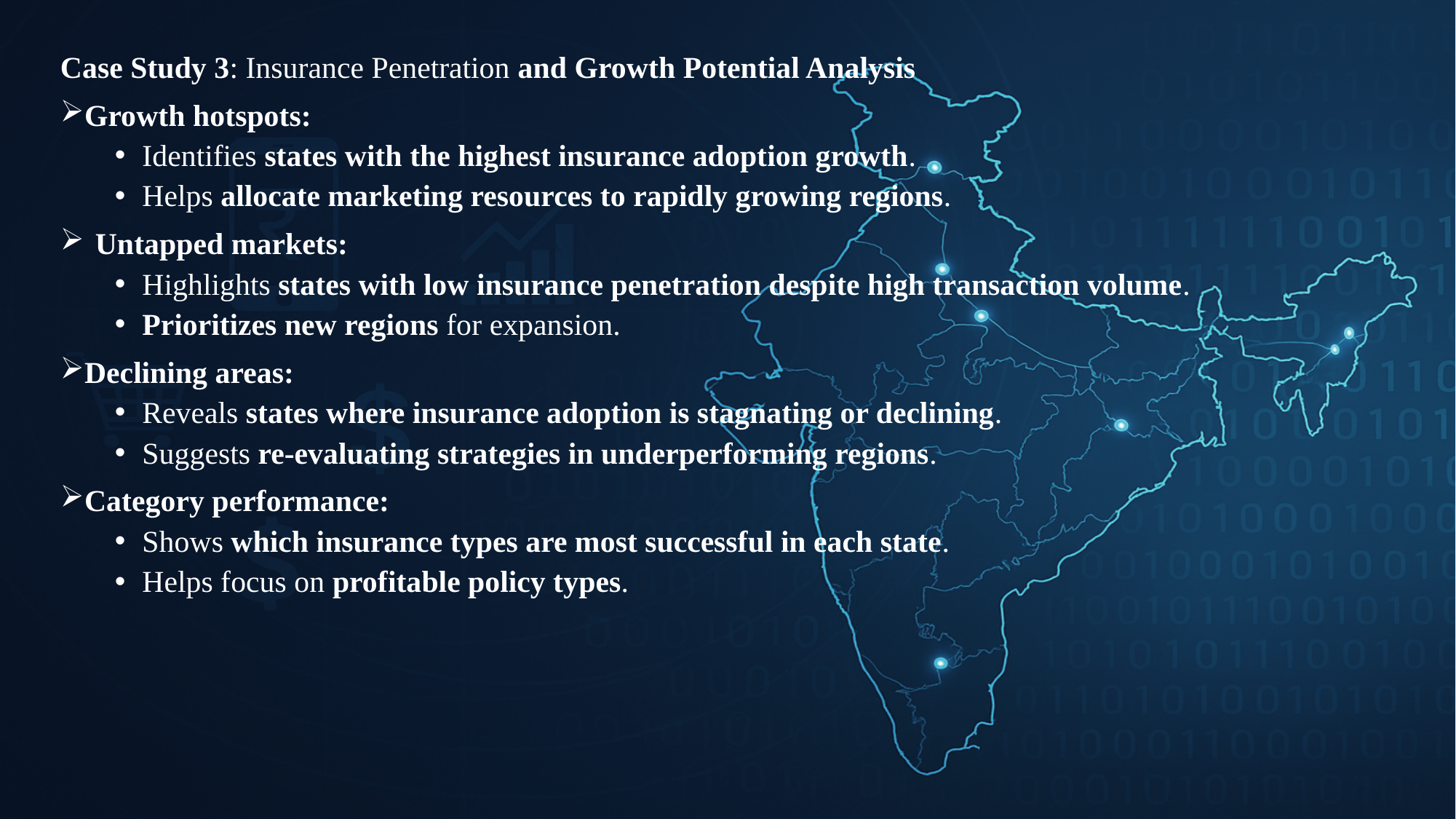

Case Study 3: Insurance Penetration and Growth Potential Analysis
Growth hotspots:
Identifies states with the highest insurance adoption growth.
Helps allocate marketing resources to rapidly growing regions.
 Untapped markets:
Highlights states with low insurance penetration despite high transaction volume.
Prioritizes new regions for expansion.
Declining areas:
Reveals states where insurance adoption is stagnating or declining.
Suggests re-evaluating strategies in underperforming regions.
Category performance:
Shows which insurance types are most successful in each state.
Helps focus on profitable policy types.